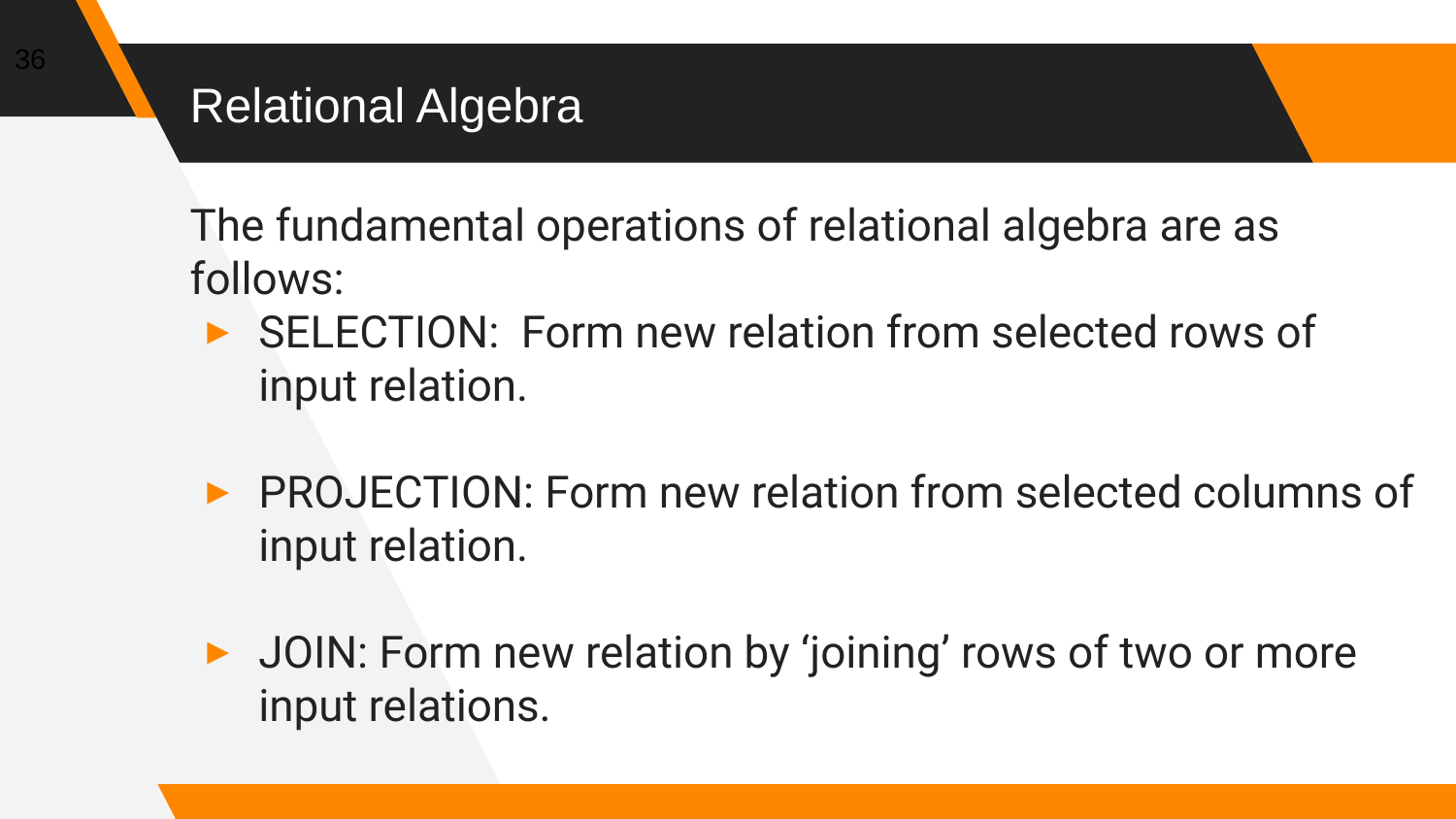

36
# Relational Algebra
The fundamental operations of relational algebra are as follows:
SELECTION:  Form new relation from selected rows of input relation.

PROJECTION: Form new relation from selected columns of input relation.

JOIN: Form new relation by ‘joining’ rows of two or more input relations.